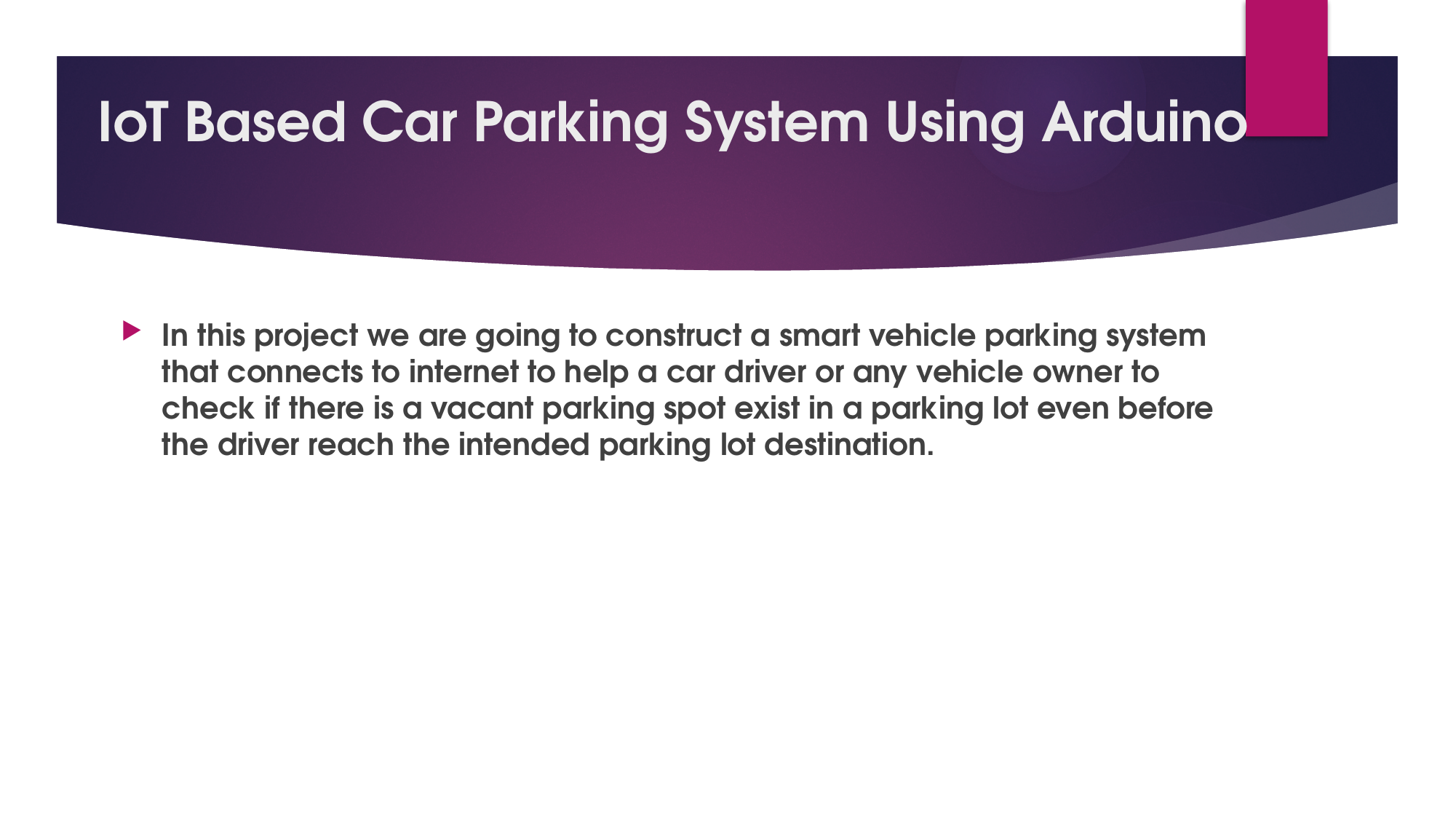

# IoT Based Car Parking System Using Arduino
In this project we are going to construct a smart vehicle parking system that connects to internet to help a car driver or any vehicle owner to check if there is a vacant parking spot exist in a parking lot even before the driver reach the intended parking lot destination.